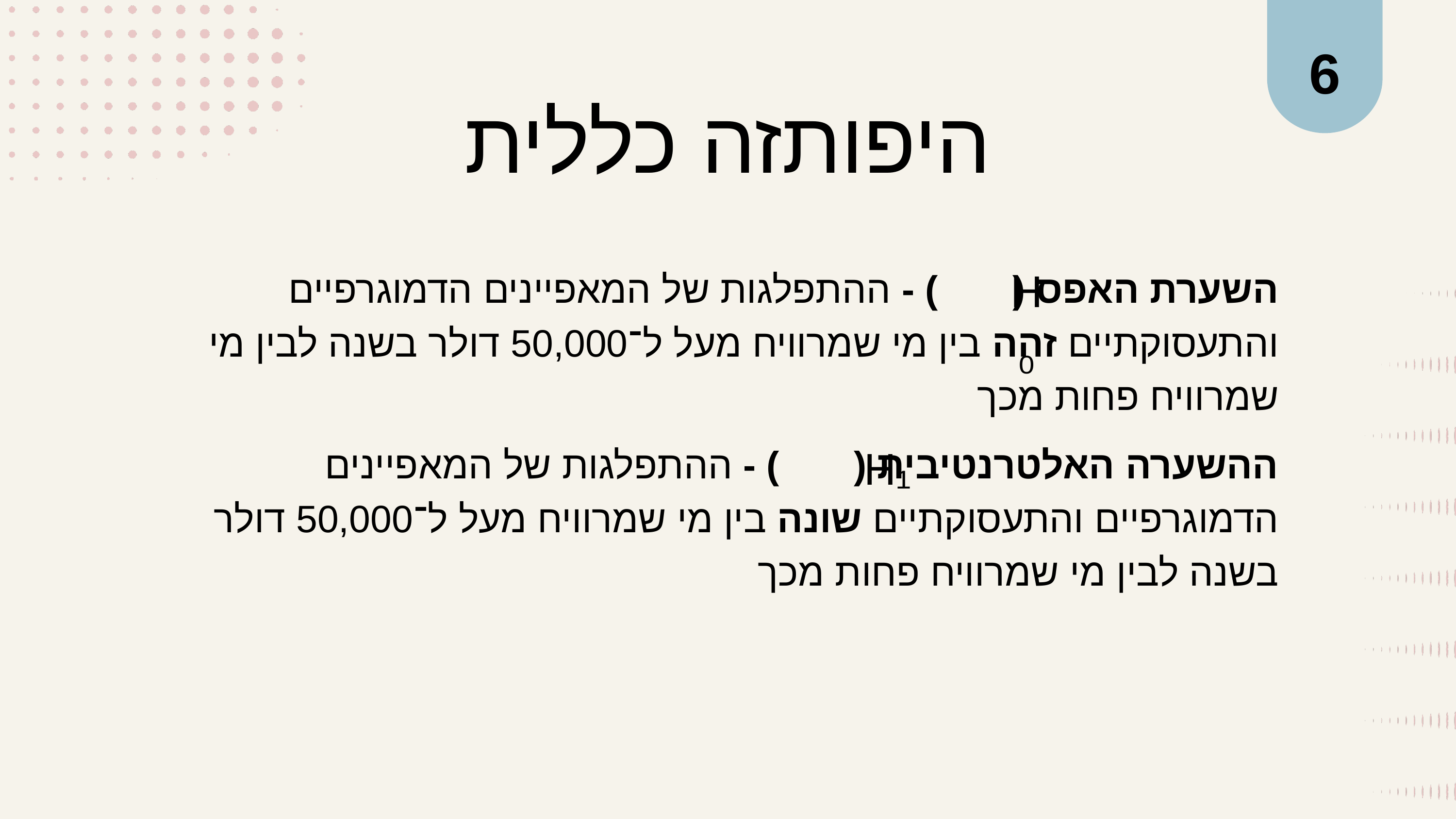

6

היפותזה כללית
H₀
 השערת האפס (       ) - ההתפלגות של המאפיינים הדמוגרפיים והתעסוקתיים זהה בין מי שמרוויח מעל ל־50,000 דולר בשנה לבין מי שמרוויח פחות מכך
H₁
 ההשערה האלטרנטיבית (       ) - ההתפלגות של המאפיינים הדמוגרפיים והתעסוקתיים שונה בין מי שמרוויח מעל ל־50,000 דולר בשנה לבין מי שמרוויח פחות מכך